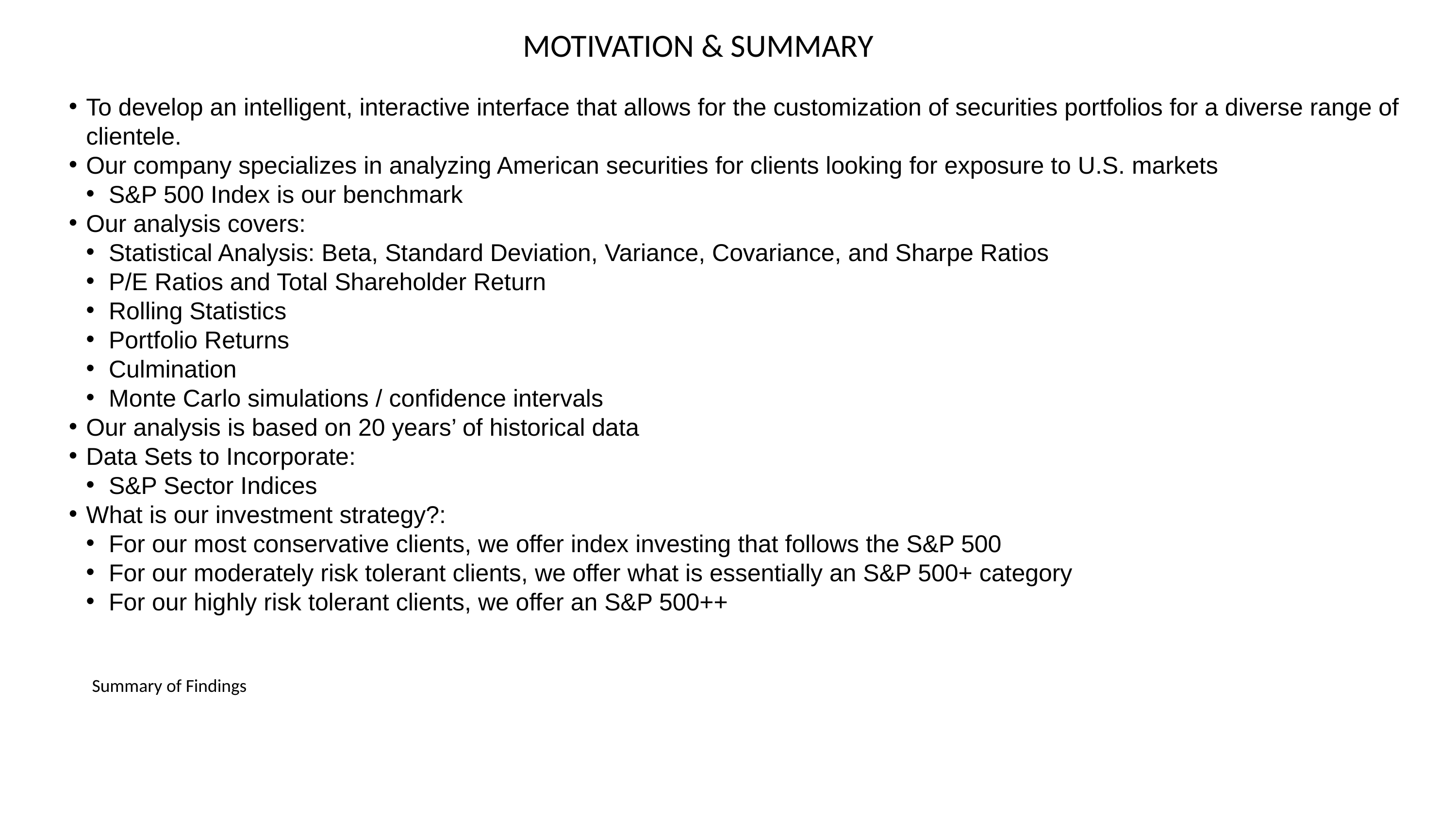

MOTIVATION & SUMMARY
To develop an intelligent, interactive interface that allows for the customization of securities portfolios for a diverse range of clientele.
Our company specializes in analyzing American securities for clients looking for exposure to U.S. markets
S&P 500 Index is our benchmark
Our analysis covers:
Statistical Analysis: Beta, Standard Deviation, Variance, Covariance, and Sharpe Ratios
P/E Ratios and Total Shareholder Return
Rolling Statistics
Portfolio Returns
Culmination
Monte Carlo simulations / confidence intervals
Our analysis is based on 20 years’ of historical data
Data Sets to Incorporate:
S&P Sector Indices
What is our investment strategy?:
For our most conservative clients, we offer index investing that follows the S&P 500
For our moderately risk tolerant clients, we offer what is essentially an S&P 500+ category
For our highly risk tolerant clients, we offer an S&P 500++
Summary of Findings